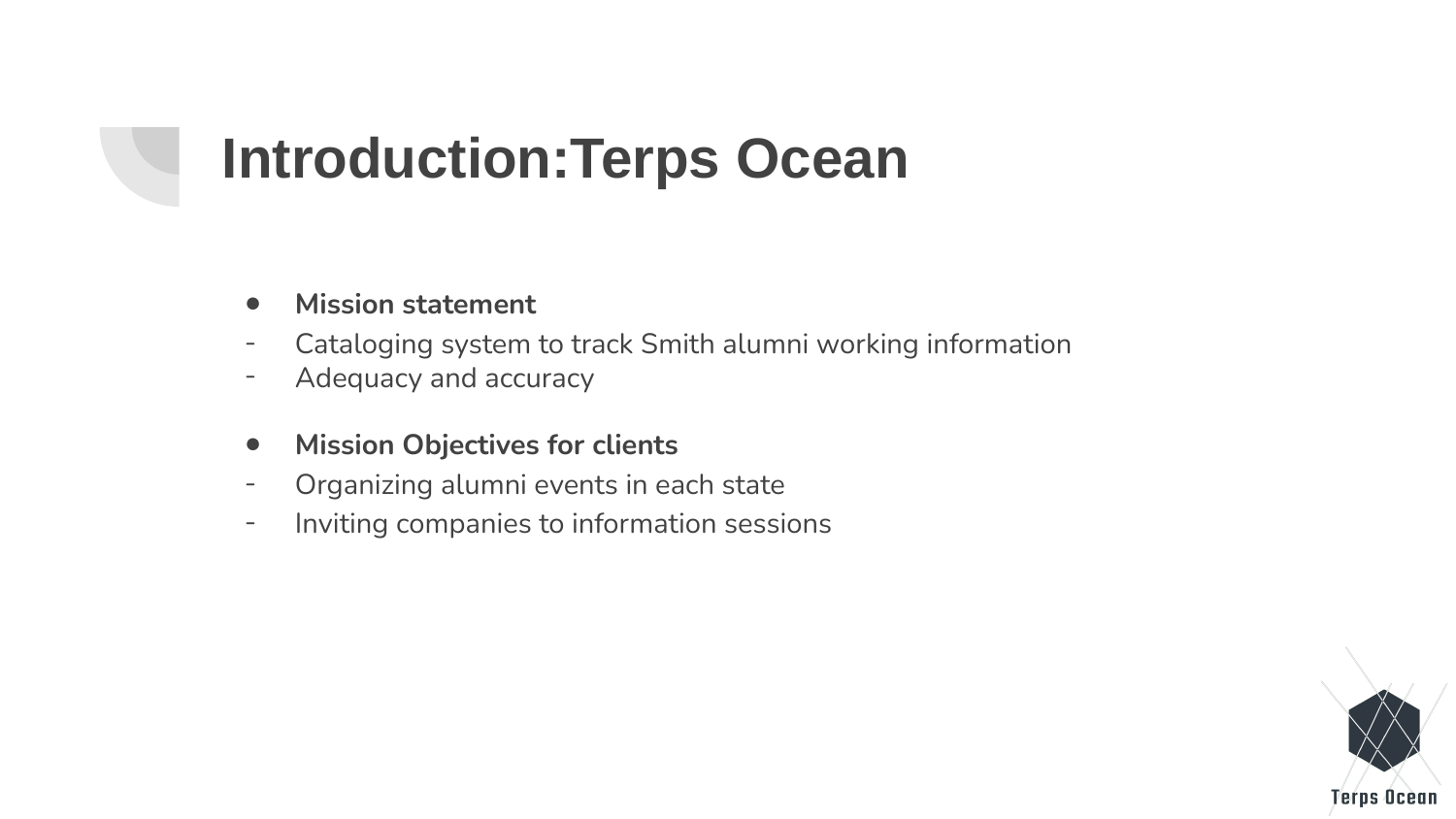

# Introduction:Terps Ocean
Mission statement
Cataloging system to track Smith alumni working information
Adequacy and accuracy

Mission Objectives for clients
Organizing alumni events in each state
Inviting companies to information sessions